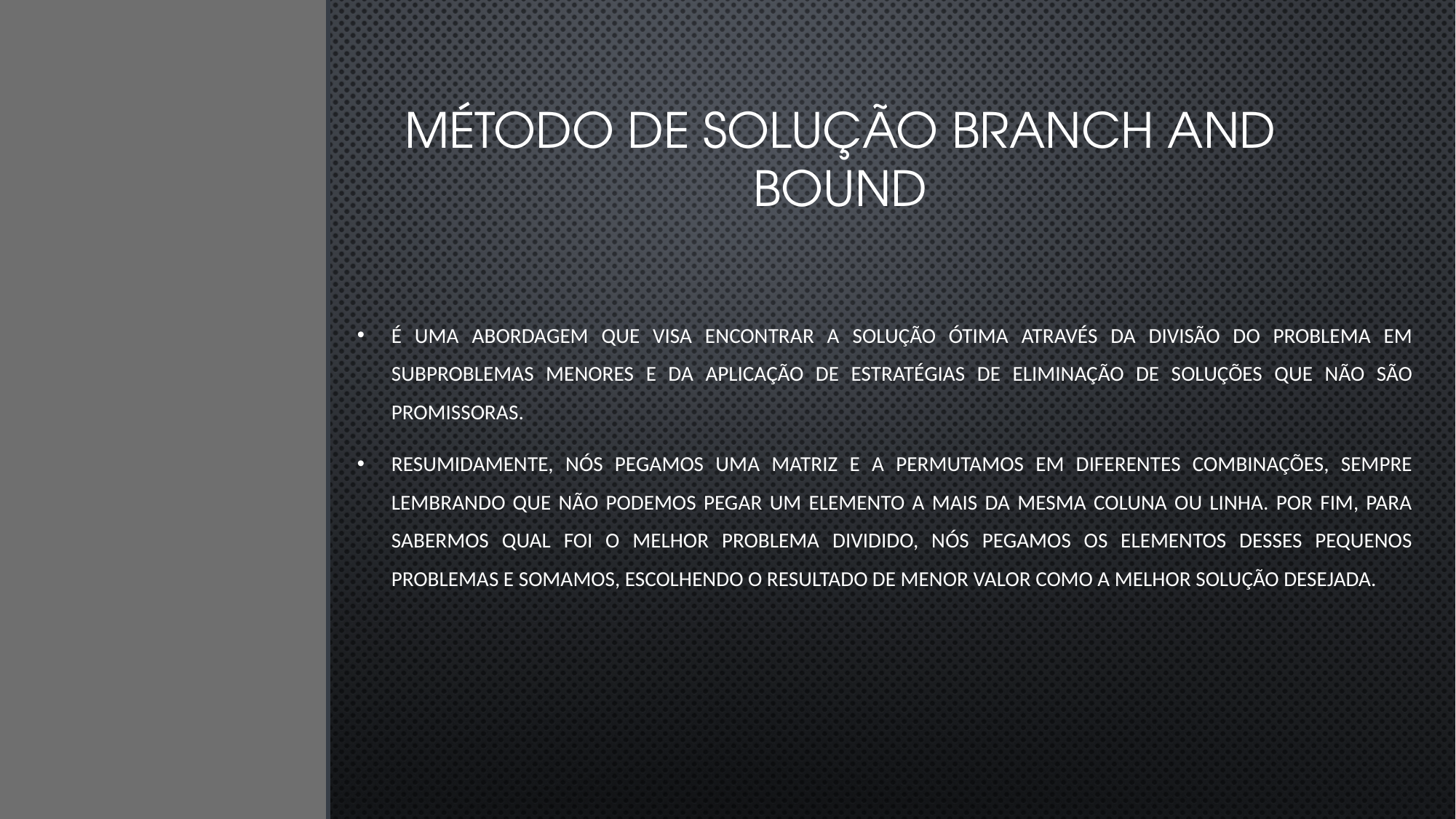

# Método de solução Branch and Bound
É uma abordagem que visa encontrar a solução ótima através da divisão do problema em subproblemas menores e da aplicação de estratégias de eliminação de soluções que não são promissoras.
Resumidamente, nós pegamos uma matriz e a permutamos em diferentes combinações, sempre lembrando que não podemos pegar um elemento a mais da mesma coluna ou linha. Por fim, para sabermos qual foi o melhor problema dividido, nós pegamos os elementos desses pequenos problemas e somamos, escolhendo o resultado de menor valor como a melhor solução desejada.